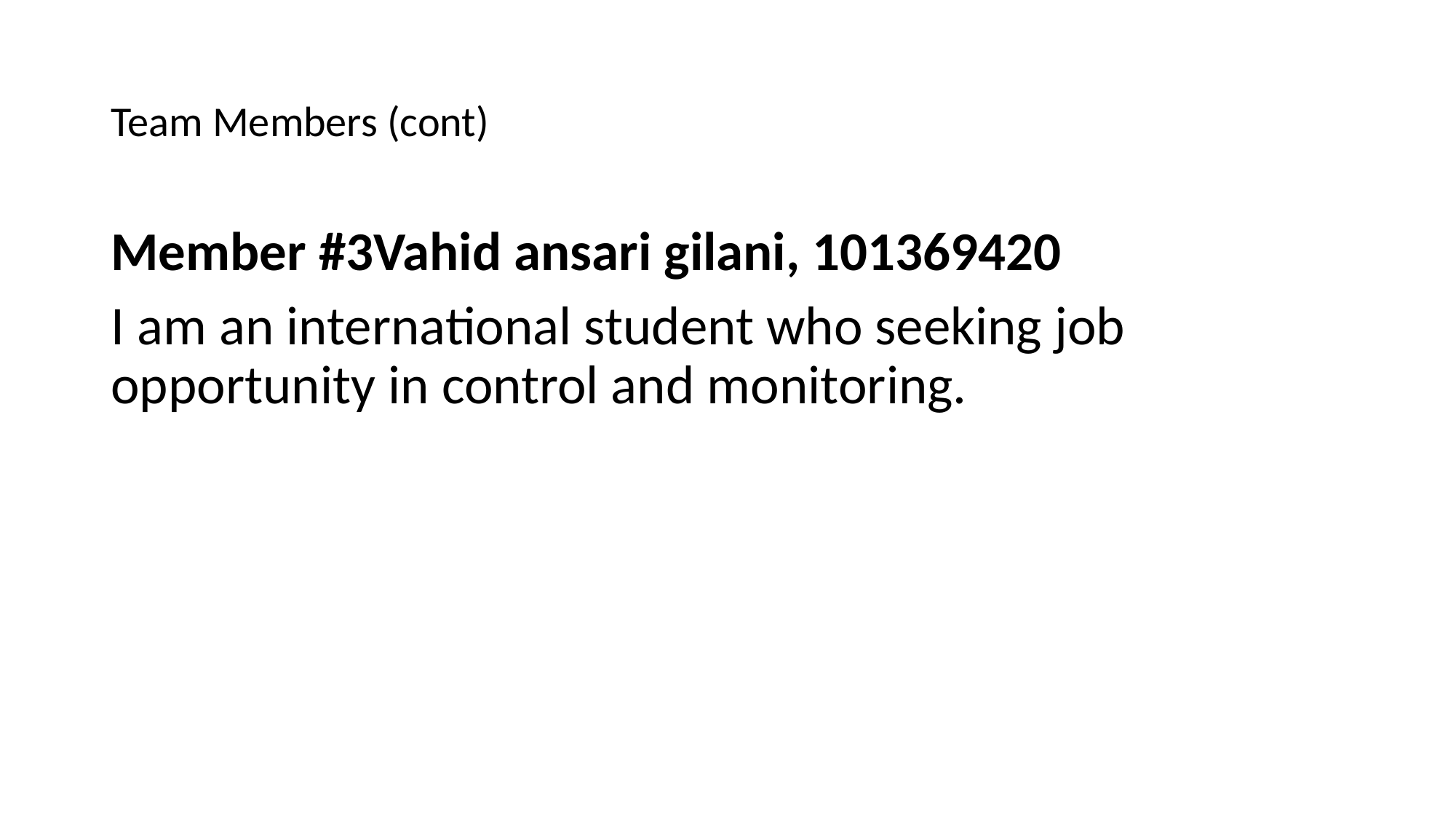

# Team Members (cont)
Member #3Vahid ansari gilani, 101369420
I am an international student who seeking job opportunity in control and monitoring.